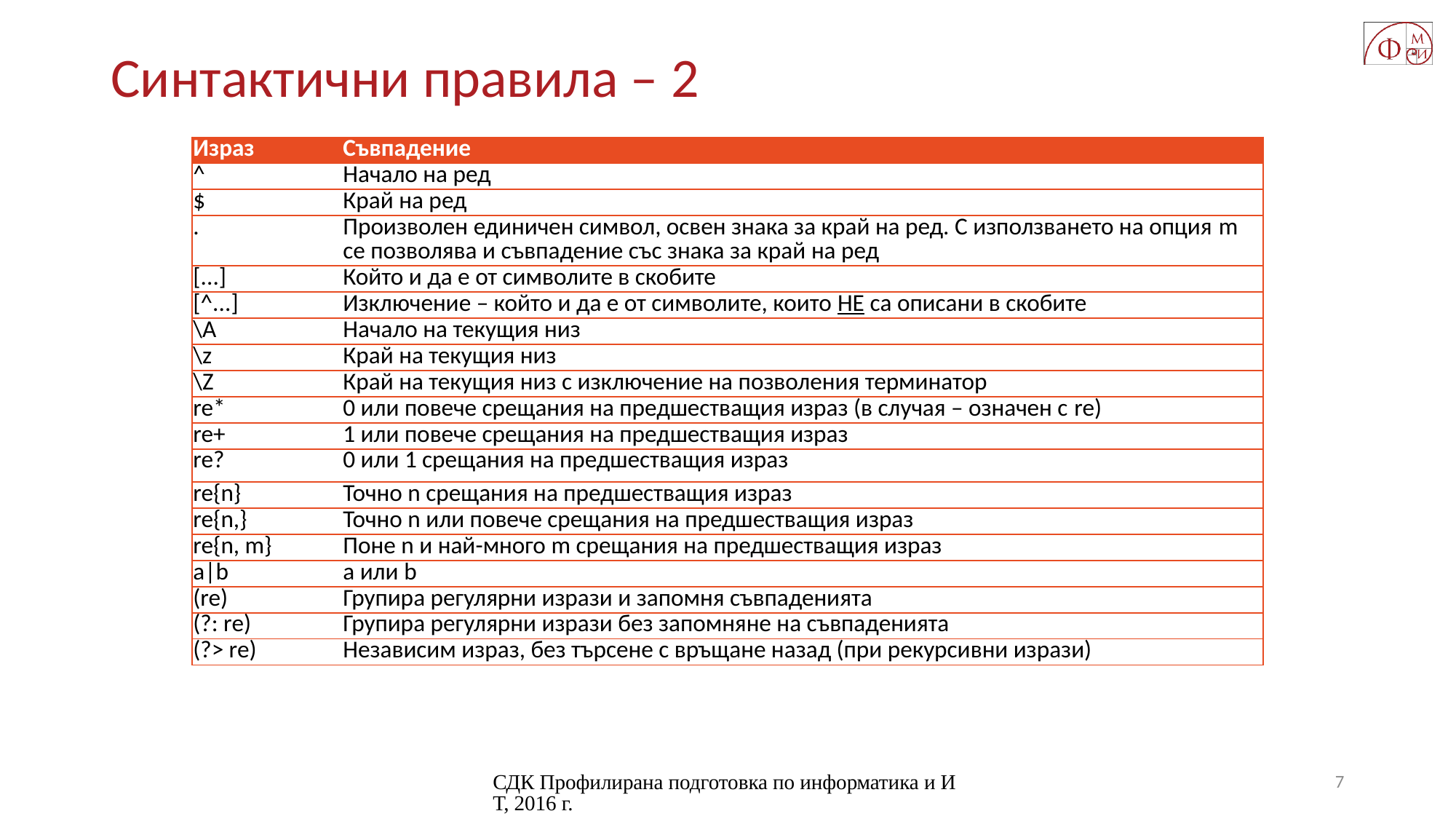

# Синтактични правила – 2
| Израз | Съвпадение |
| --- | --- |
| ^ | Начало на ред |
| $ | Край на ред |
| . | Произволен единичен символ, освен знака за край на ред. С използването на опция m се позволява и съвпадение със знака за край на ред |
| [...] | Който и да е от символите в скобите |
| [^...] | Изключение – който и да е от символите, които НЕ са описани в скобите |
| \A | Начало на текущия низ |
| \z | Край на текущия низ |
| \Z | Край на текущия низ с изключение на позволения терминатор |
| re\* | 0 или повече срещания на предшестващия израз (в случая – означен с re) |
| re+ | 1 или повече срещания на предшестващия израз |
| re? | 0 или 1 срещания на предшестващия израз |
| re{n} | Точно n срещания на предшестващия израз |
| re{n,} | Точно n или повече срещания на предшестващия израз |
| re{n, m} | Поне n и най-много m срещания на предшестващия израз |
| a|b | a или b |
| (re) | Групира регулярни изрази и запомня съвпаденията |
| (?: re) | Групира регулярни изрази без запомняне на съвпаденията |
| (?> re) | Независим израз, без търсене с връщане назад (при рекурсивни изрази) |
СДК Профилирана подготовка по информатика и ИТ, 2016 г.
7